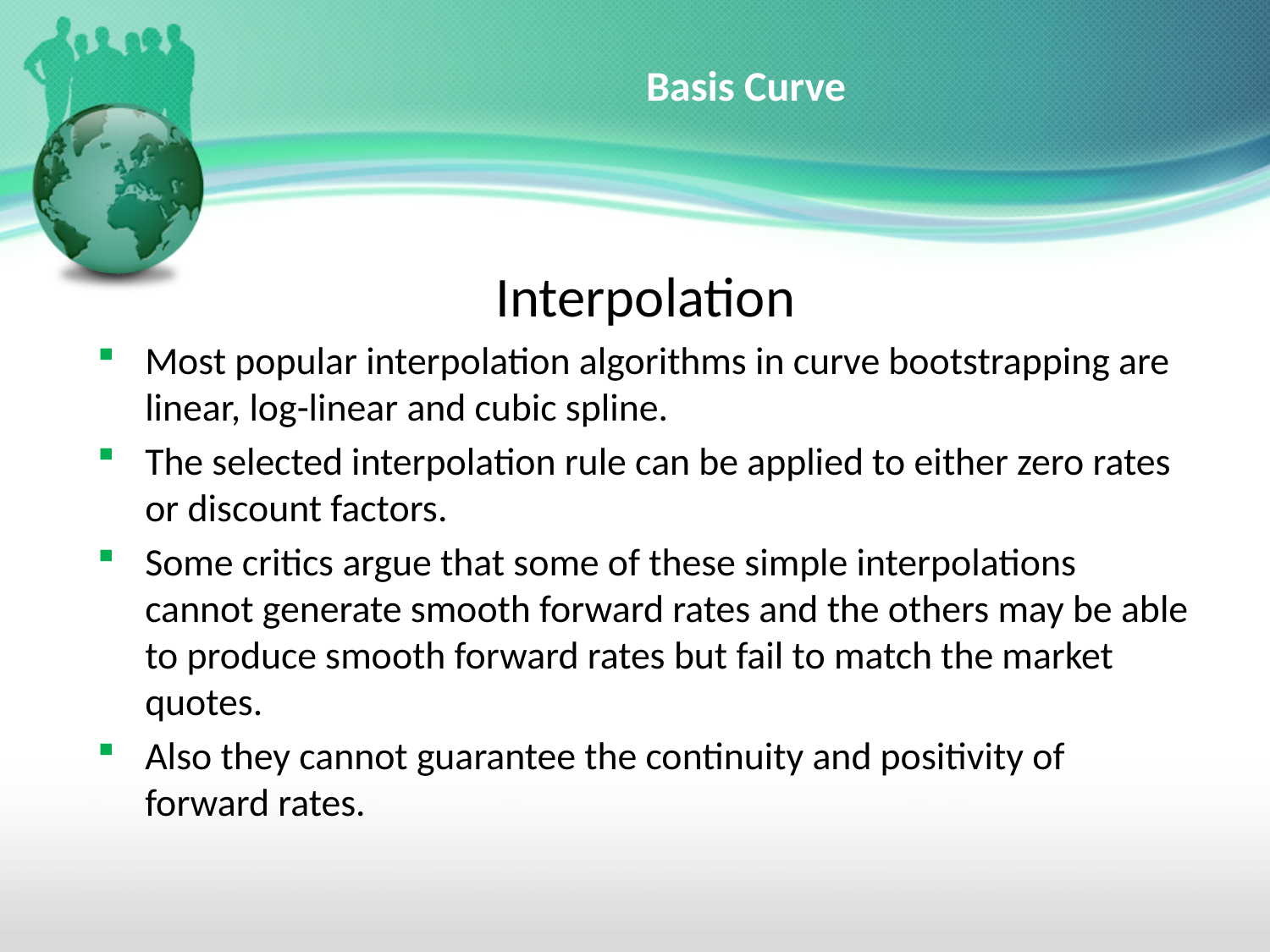

# Basis Curve
Interpolation
Most popular interpolation algorithms in curve bootstrapping are linear, log-linear and cubic spline.
The selected interpolation rule can be applied to either zero rates or discount factors.
Some critics argue that some of these simple interpolations cannot generate smooth forward rates and the others may be able to produce smooth forward rates but fail to match the market quotes.
Also they cannot guarantee the continuity and positivity of forward rates.